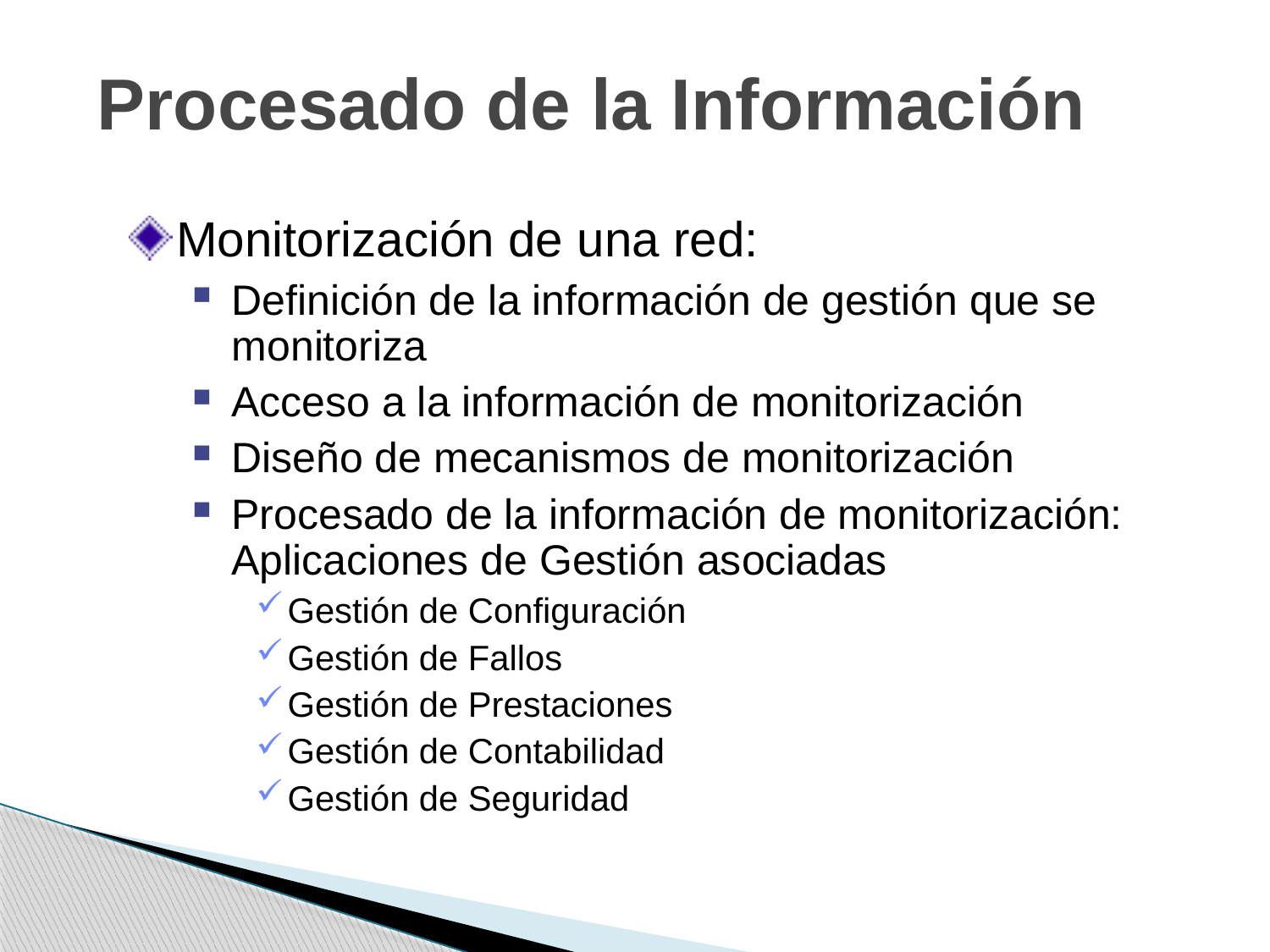

# Procesado de la Información
Monitorización de una red:
Definición de la información de gestión que se monitoriza
Acceso a la información de monitorización
Diseño de mecanismos de monitorización
Procesado de la información de monitorización: Aplicaciones de Gestión asociadas
Gestión de Configuración
Gestión de Fallos
Gestión de Prestaciones
Gestión de Contabilidad
Gestión de Seguridad